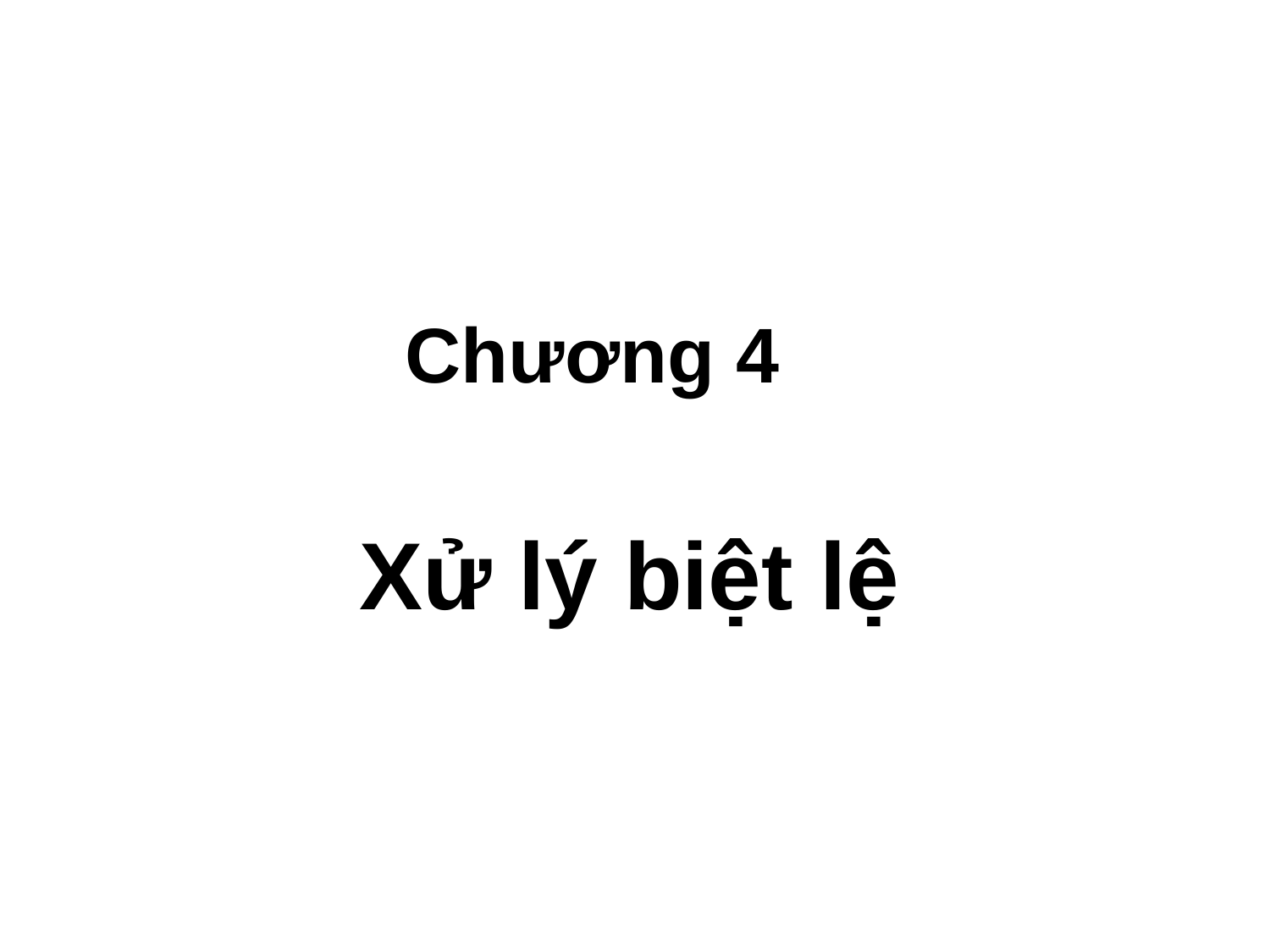

# Chương 4
Xử lý biệt lệ